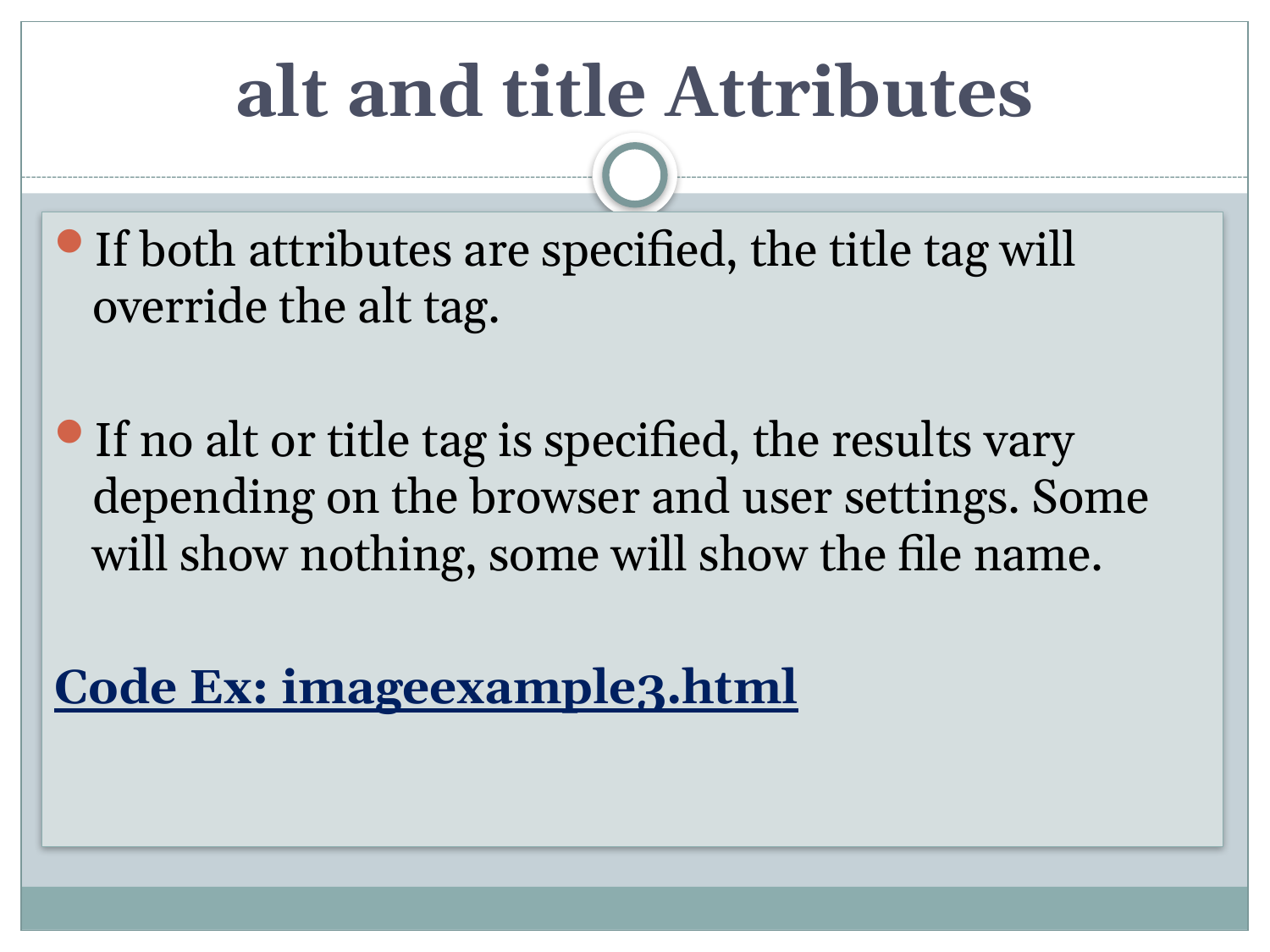

# alt and title Attributes
If both attributes are specified, the title tag will override the alt tag.

If no alt or title tag is specified, the results vary depending on the browser and user settings. Some will show nothing, some will show the file name.

Code Ex: imageexample3.html